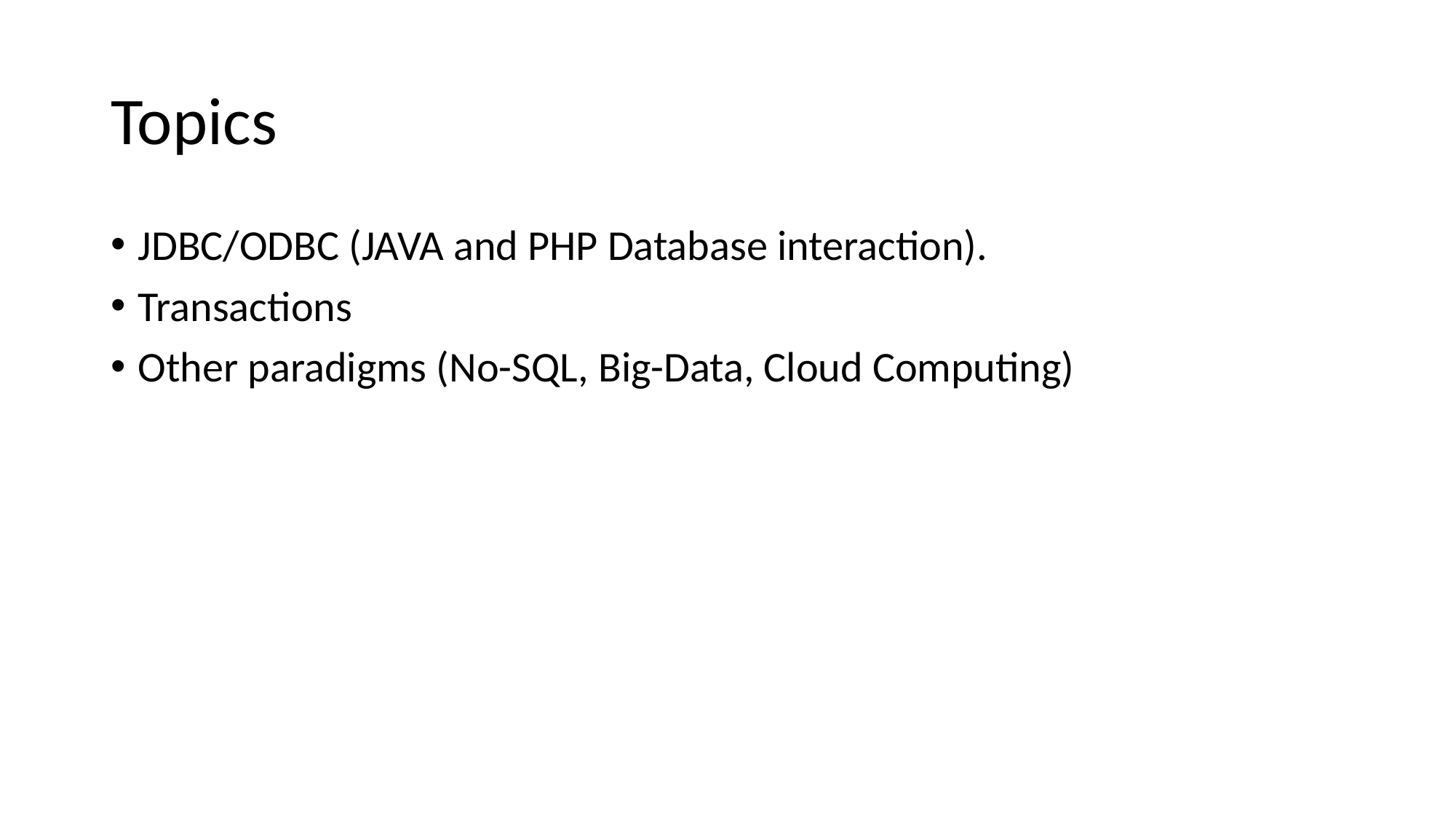

# Topics
JDBC/ODBC (JAVA and PHP Database interaction).
Transactions
Other paradigms (No-SQL, Big-Data, Cloud Computing)